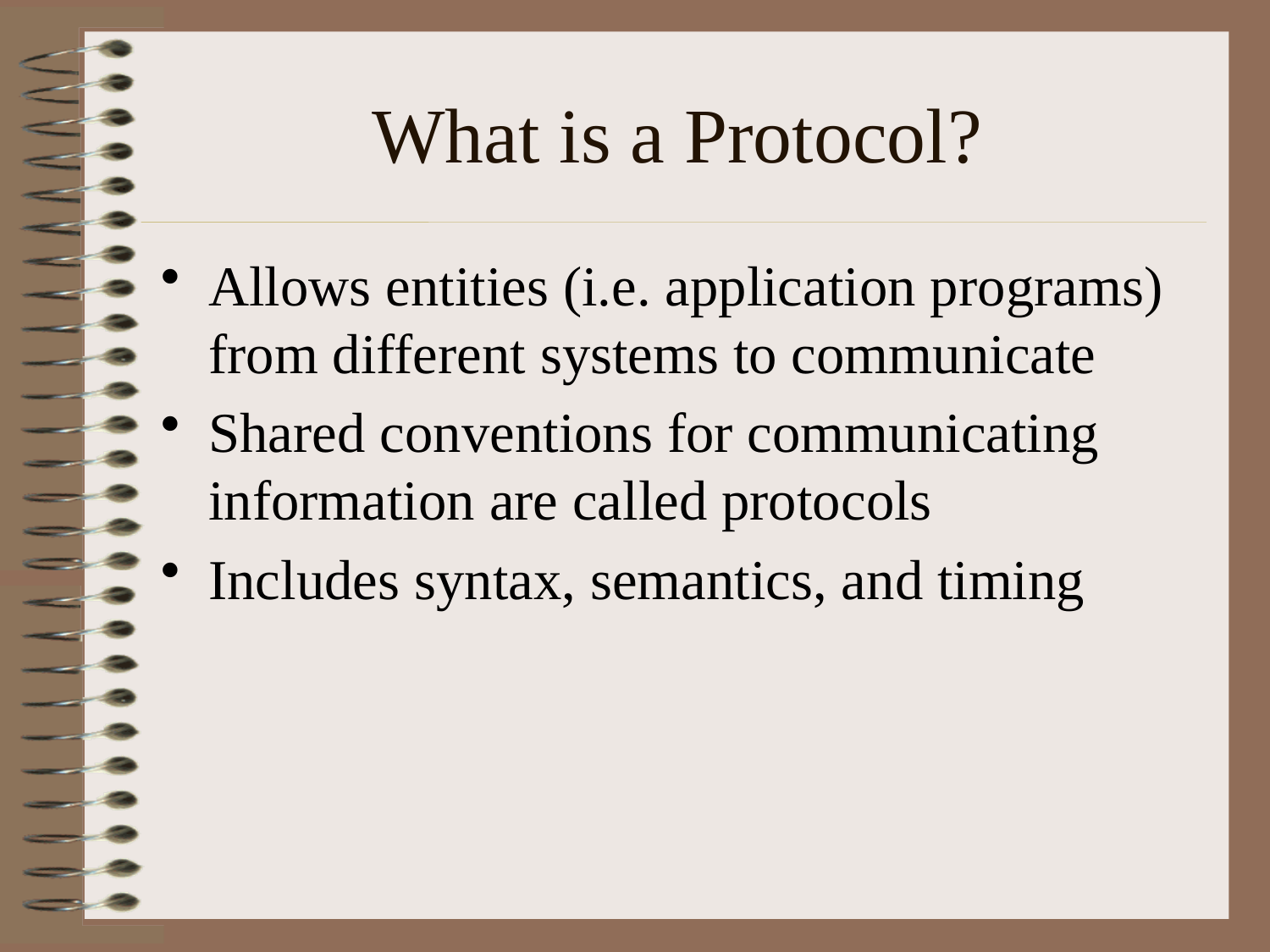

# What is a Protocol?
Allows entities (i.e. application programs)  from different systems to communicate
Shared conventions for communicating information are called protocols
Includes syntax, semantics, and timing